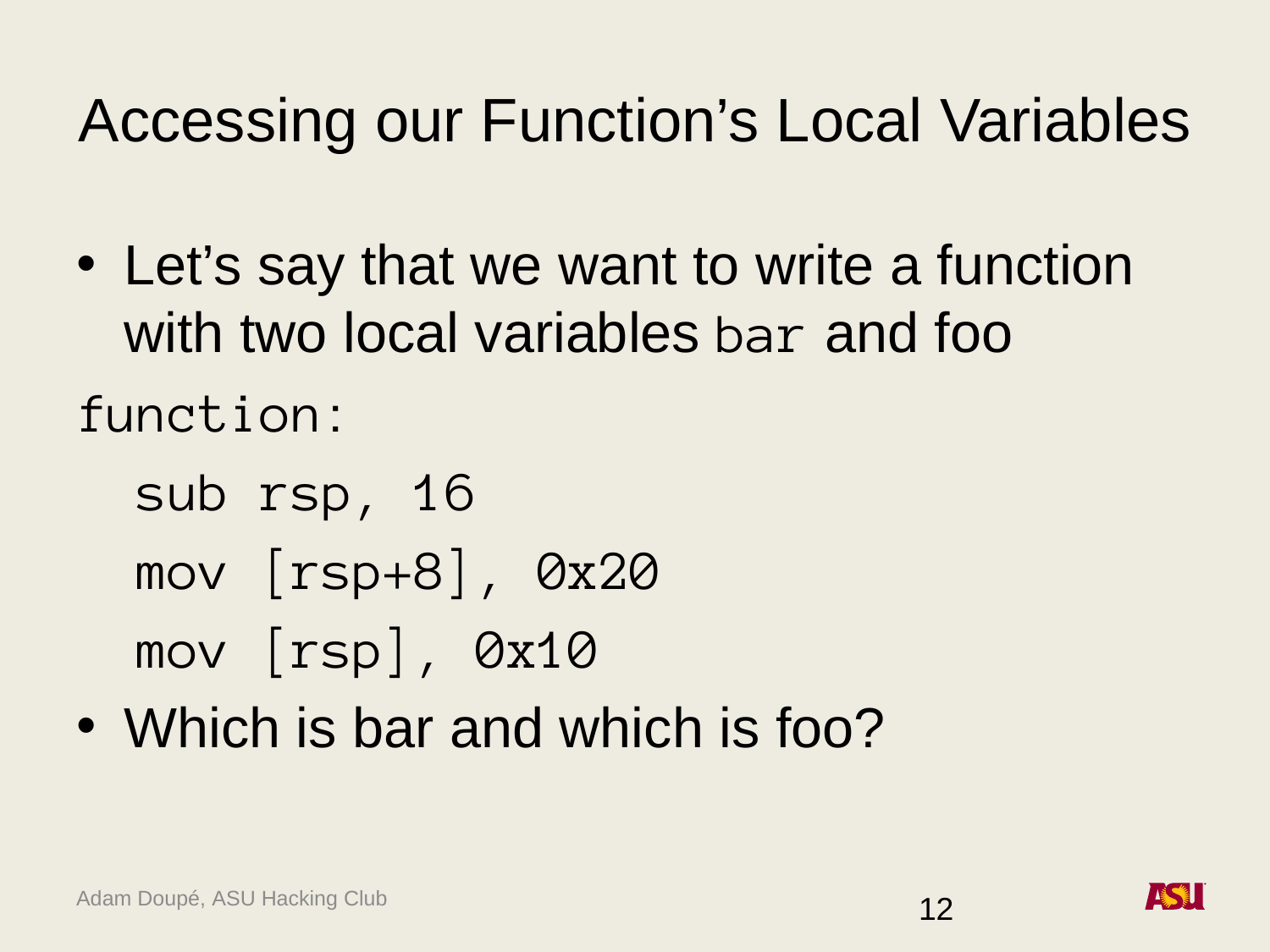

# Accessing our Function’s Local Variables
Let’s say that we want to write a function with two local variables bar and foo
function:
  sub rsp, 16
  mov [rsp+8], 0x20
  mov [rsp], 0x10
Which is bar and which is foo?
12